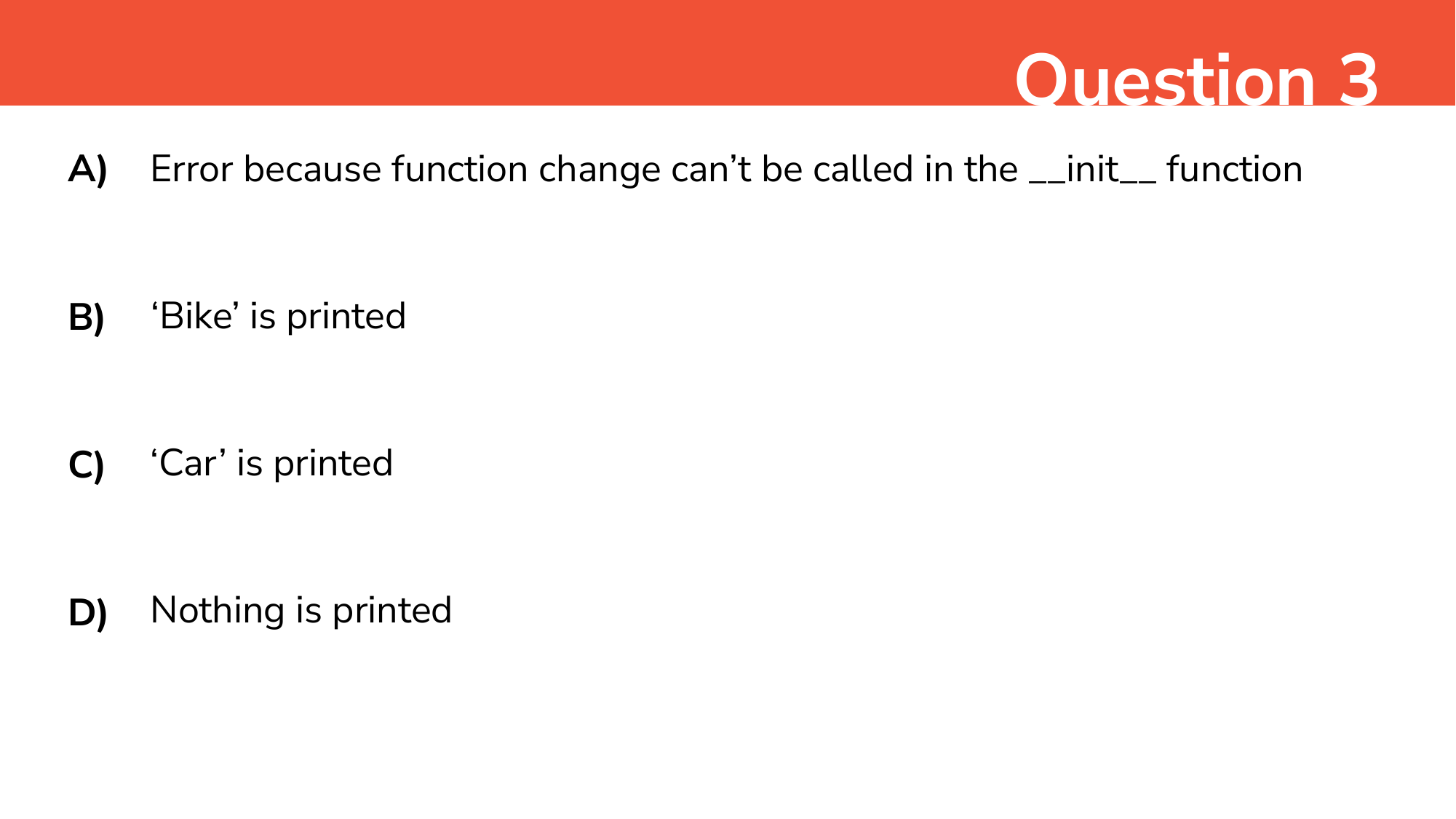

Question 3
A)
Error because function change can’t be called in the __init__ function
‘Bike’ is printed
B)
‘Car’ is printed
C)
Nothing is printed
D)